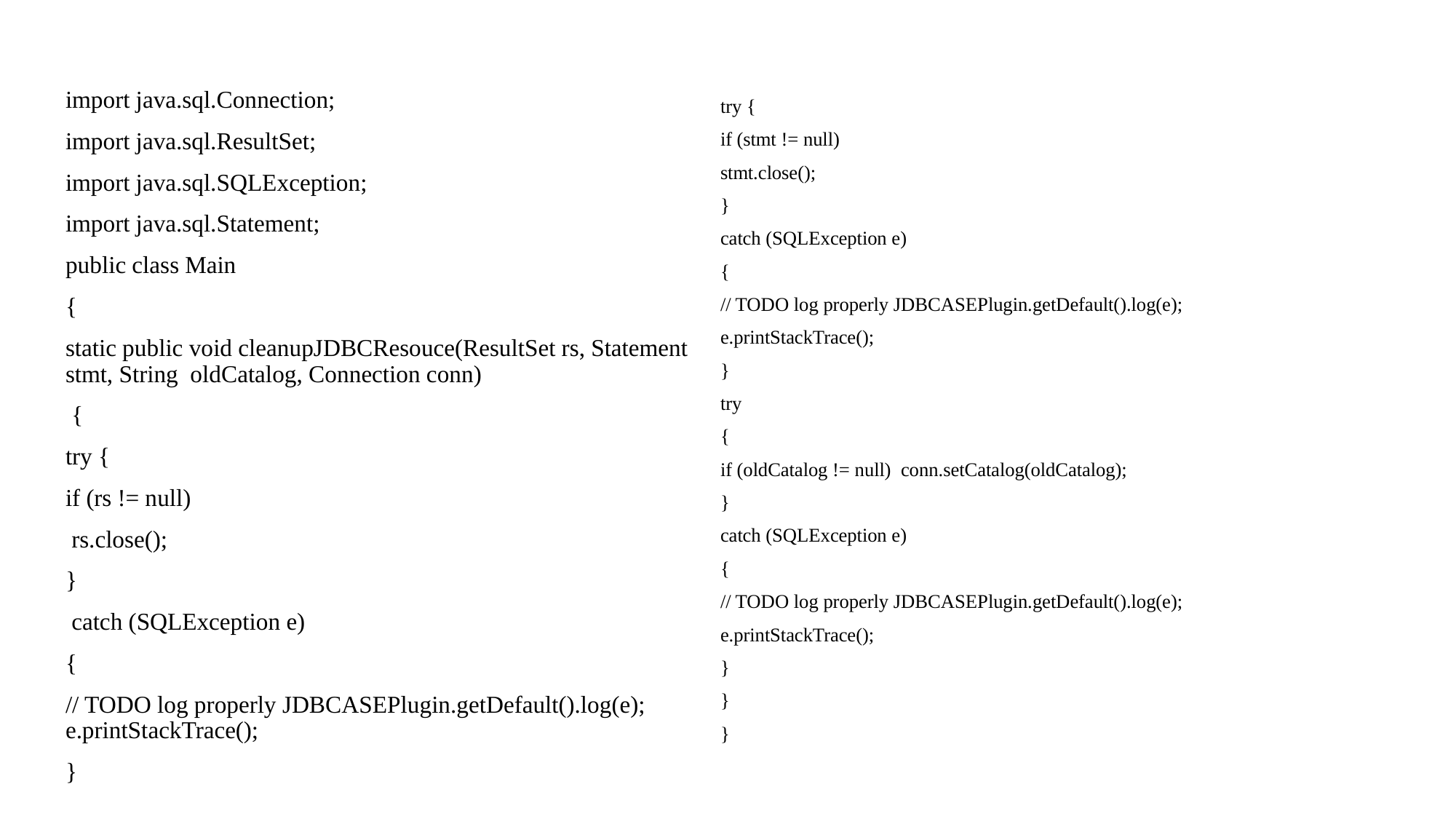

import java.sql.Connection;
import java.sql.ResultSet;
import java.sql.SQLException;
import java.sql.Statement;
public class Main
{
static public void cleanupJDBCResouce(ResultSet rs, Statement stmt, String  oldCatalog, Connection conn)
 {
try {
if (rs != null)
 rs.close();
}
 catch (SQLException e)
{
// TODO log properly JDBCASEPlugin.getDefault().log(e);  e.printStackTrace();
}
try {
if (stmt != null)
stmt.close();
}
catch (SQLException e)
{
// TODO log properly JDBCASEPlugin.getDefault().log(e);
e.printStackTrace();
}
try
{
if (oldCatalog != null)  conn.setCatalog(oldCatalog);
}
catch (SQLException e)
{
// TODO log properly JDBCASEPlugin.getDefault().log(e);
e.printStackTrace();
}
}
}